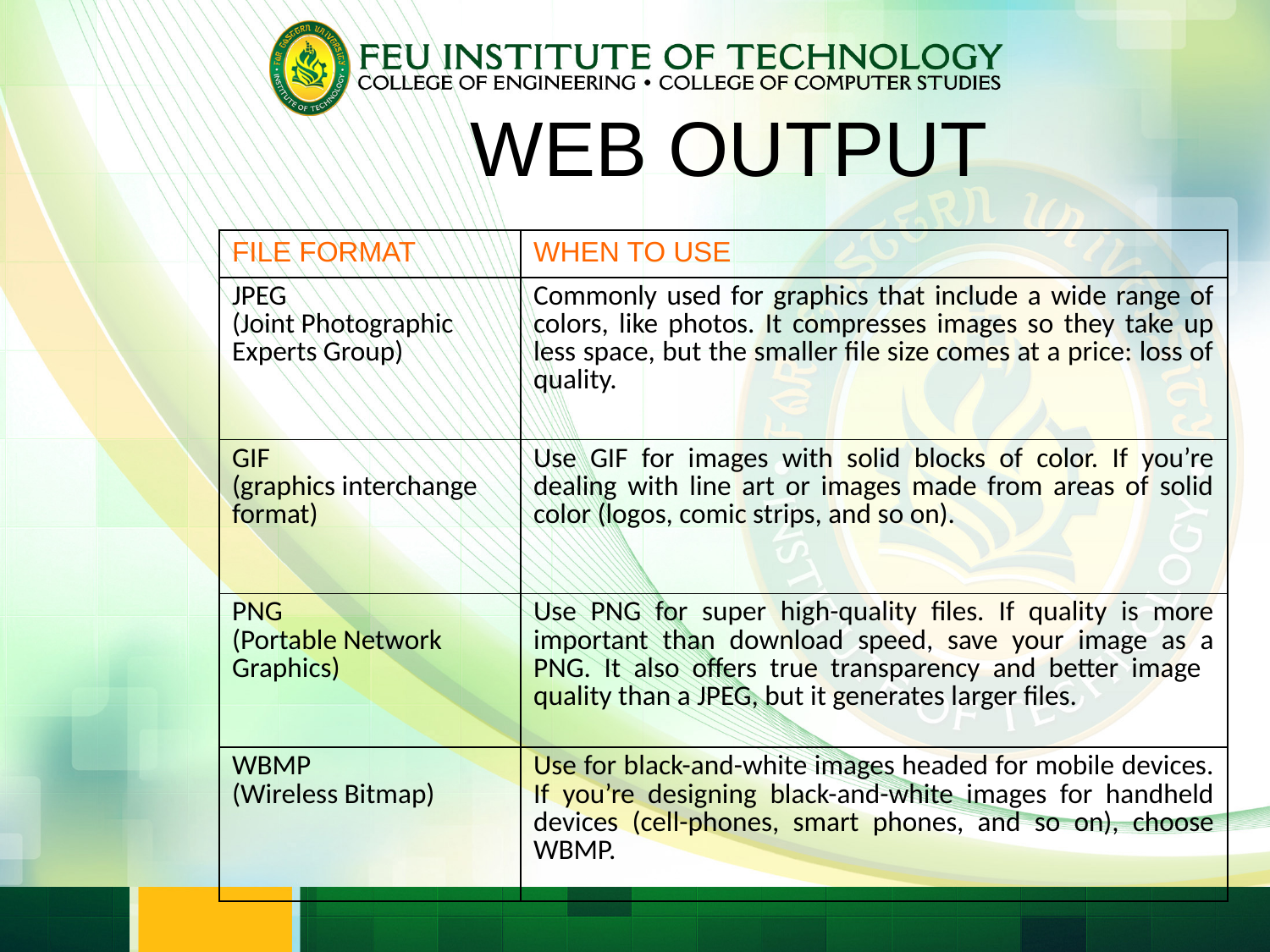

WEB OUTPUT
| FILE FORMAT | WHEN TO USE |
| --- | --- |
| JPEG (Joint Photographic Experts Group) | Commonly used for graphics that include a wide range of colors, like photos. It compresses images so they take up less space, but the smaller file size comes at a price: loss of quality. |
| GIF (graphics interchange format) | Use GIF for images with solid blocks of color. If you’re dealing with line art or images made from areas of solid color (logos, comic strips, and so on). |
| PNG (Portable Network Graphics) | Use PNG for super high-quality files. If quality is more important than download speed, save your image as a PNG. It also offers true transparency and better image quality than a JPEG, but it generates larger files. |
| WBMP (Wireless Bitmap) | Use for black-and-white images headed for mobile devices. If you’re designing black-and-white images for handheld devices (cell-phones, smart phones, and so on), choose WBMP. |